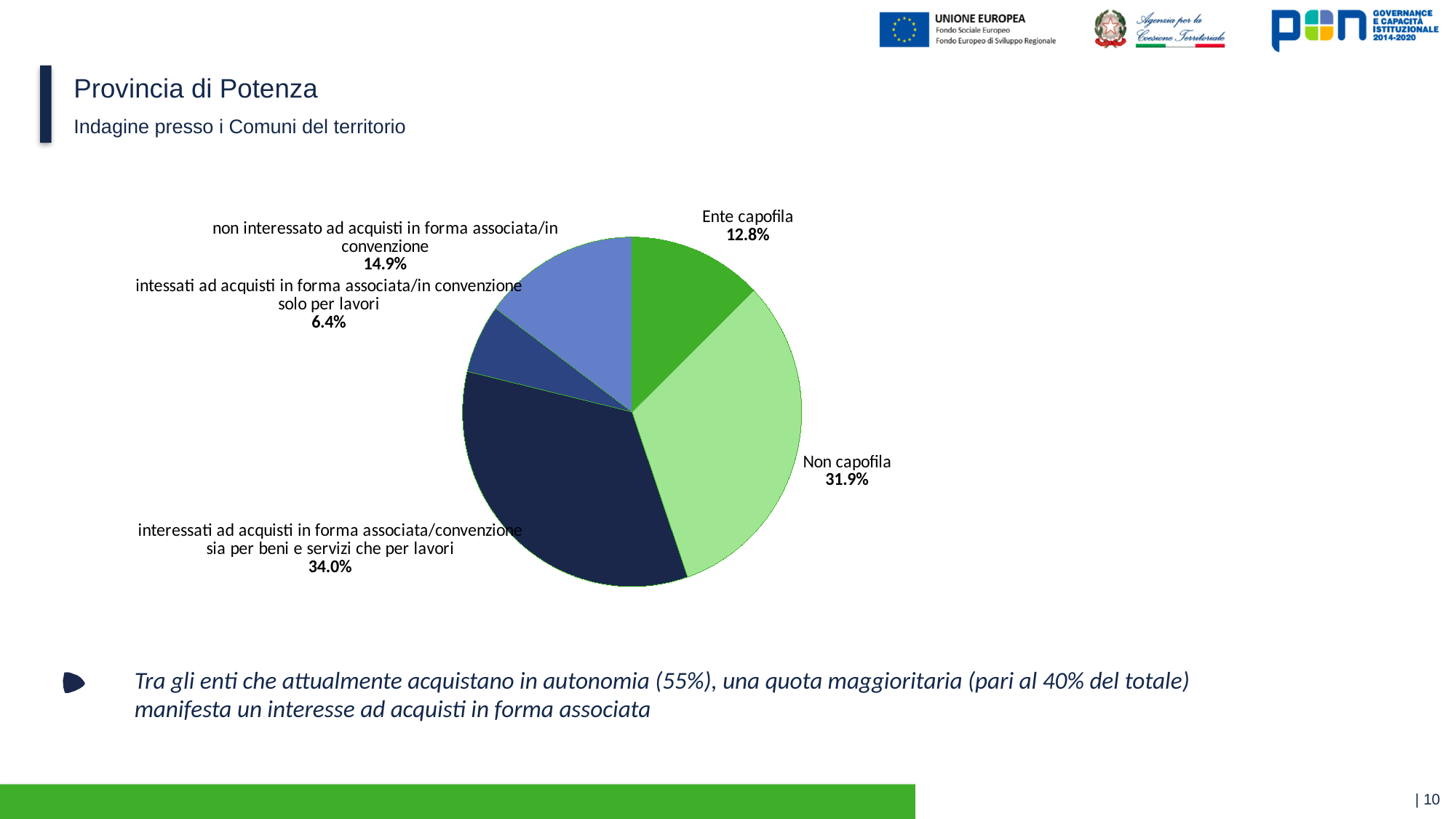

# Provincia di Potenza
Indagine presso i Comuni del territorio

[unsupported chart]

Tra gli enti che attualmente acquistano in autonomia (55%), una quota maggioritaria (pari al 40% del totale) manifesta un interesse ad acquisti in forma associata